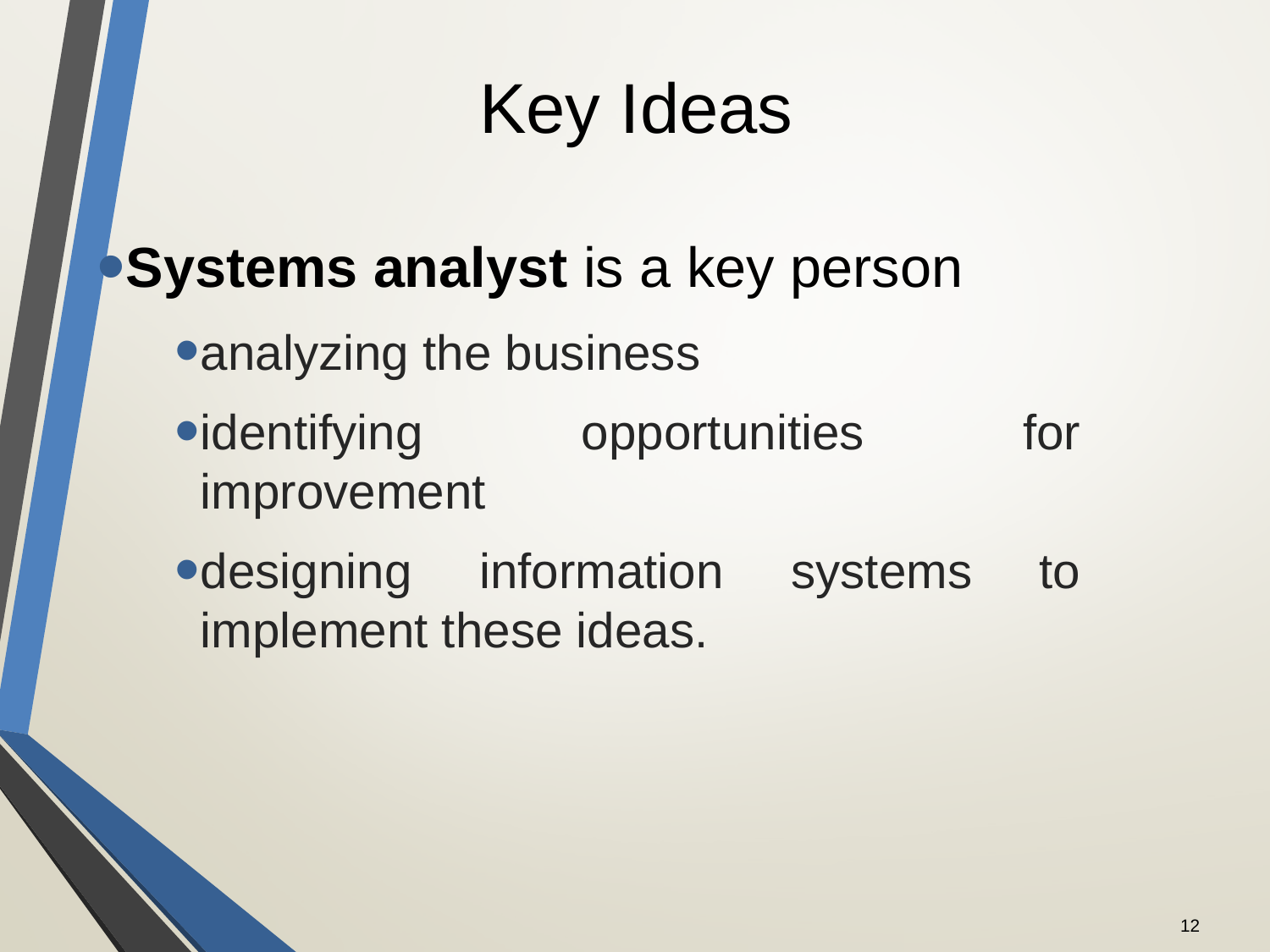

# Key Ideas
Systems analyst is a key person
analyzing the business
identifying opportunities for improvement
designing information systems to implement these ideas.
12